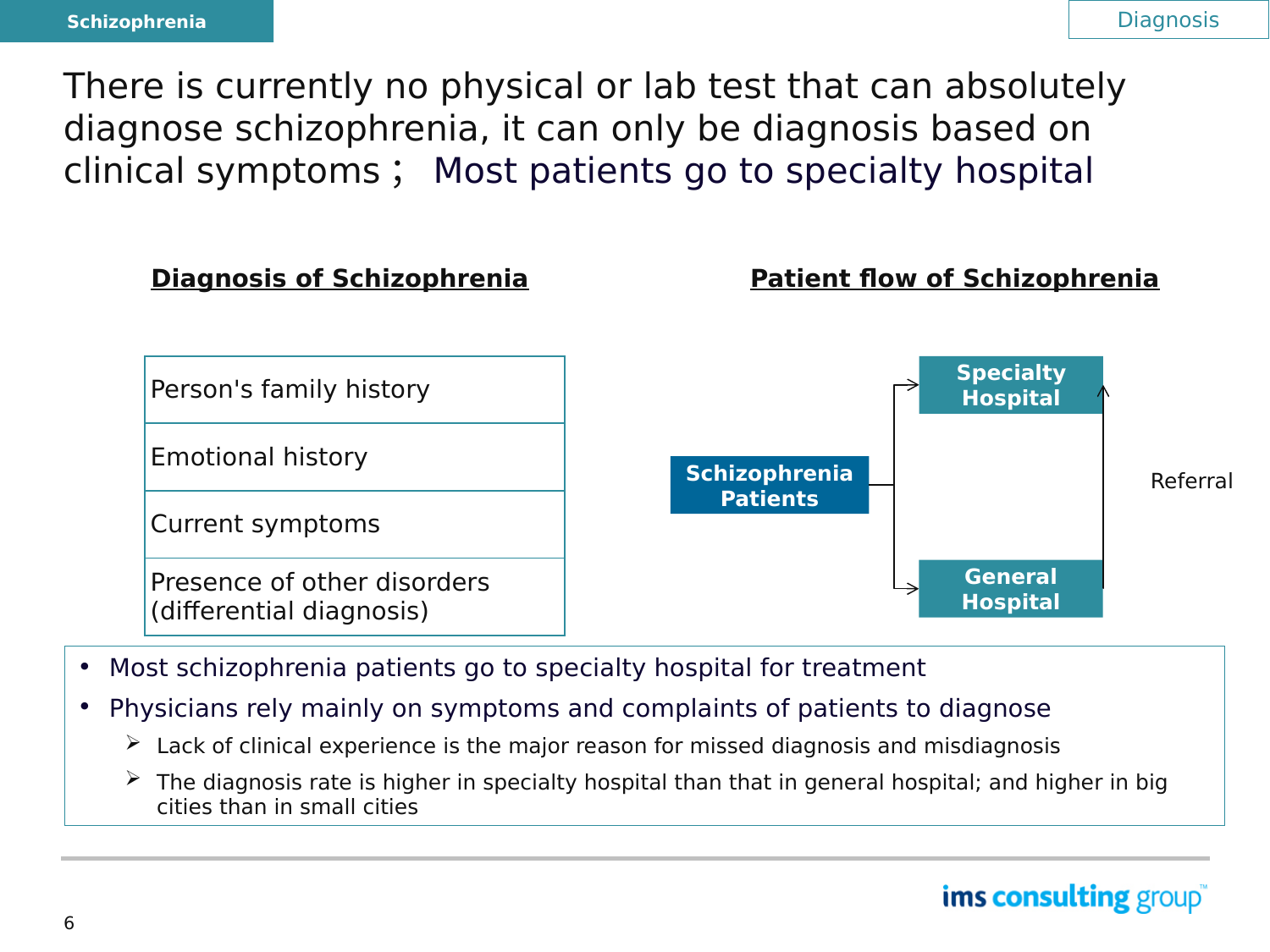

Schizophrenia
Diagnosis
There is currently no physical or lab test that can absolutely diagnose schizophrenia, it can only be diagnosis based on clinical symptoms；Most patients go to specialty hospital
Diagnosis of Schizophrenia
Patient flow of Schizophrenia
| Person's family history |
| --- |
| Emotional history |
| Current symptoms |
| Presence of other disorders (differential diagnosis) |
Specialty Hospital
Schizophrenia Patients
General Hospital
Referral
Most schizophrenia patients go to specialty hospital for treatment
Physicians rely mainly on symptoms and complaints of patients to diagnose
Lack of clinical experience is the major reason for missed diagnosis and misdiagnosis
The diagnosis rate is higher in specialty hospital than that in general hospital; and higher in big cities than in small cities